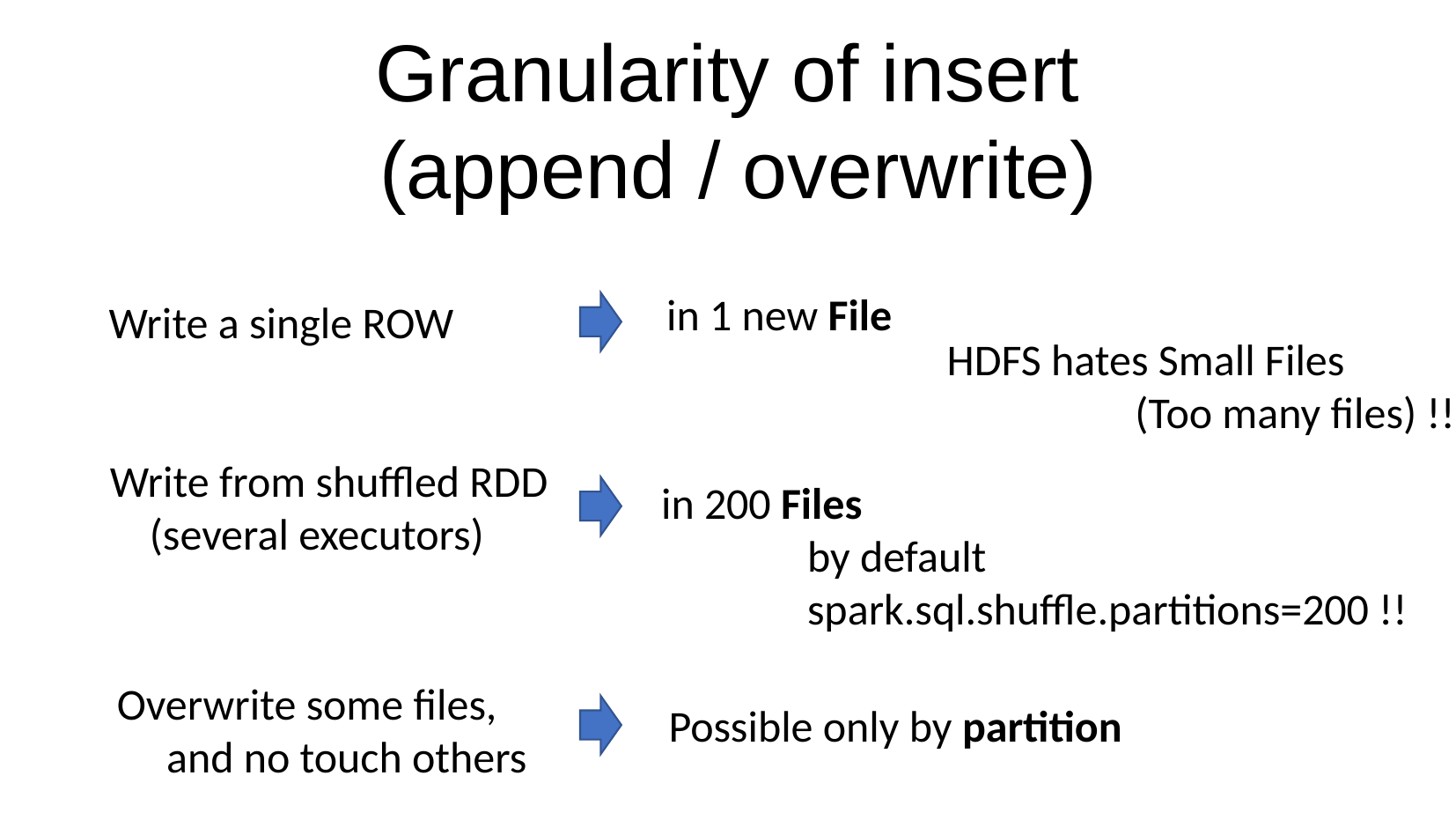

Granularity of insert
 (append / overwrite)
in 1 new File
Write a single ROW

HDFS hates Small Files
                   (Too many files) !!

Write from shuffled RDD
    (several executors)
in 200 Files

by default
spark.sql.shuffle.partitions=200 !!
Overwrite some files,
     and no touch others
Possible only by partition